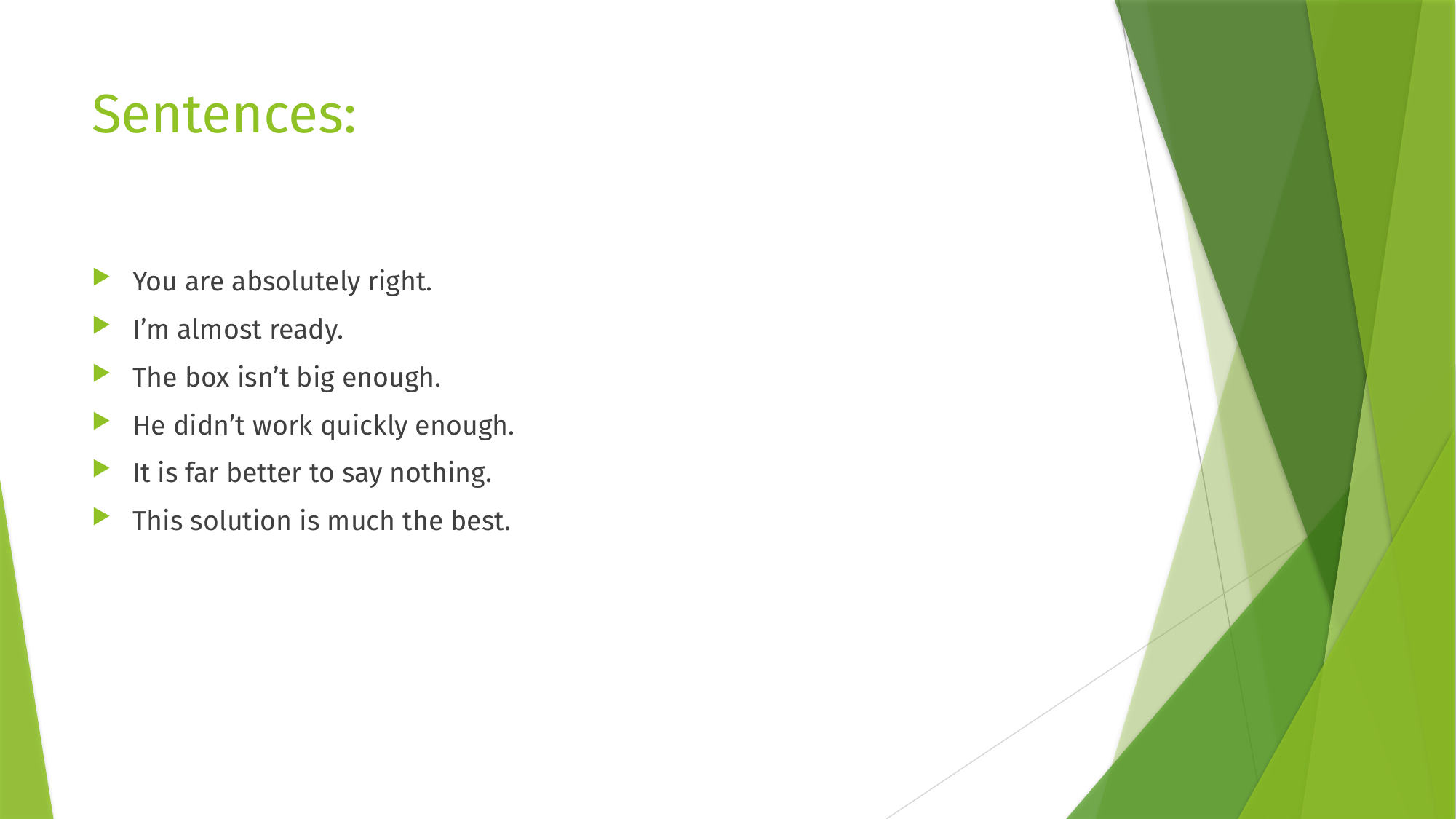

# Sentences:
You are absolutely right.
I’m almost ready.
The box isn’t big enough.
He didn’t work quickly enough.
It is far better to say nothing.
This solution is much the best.